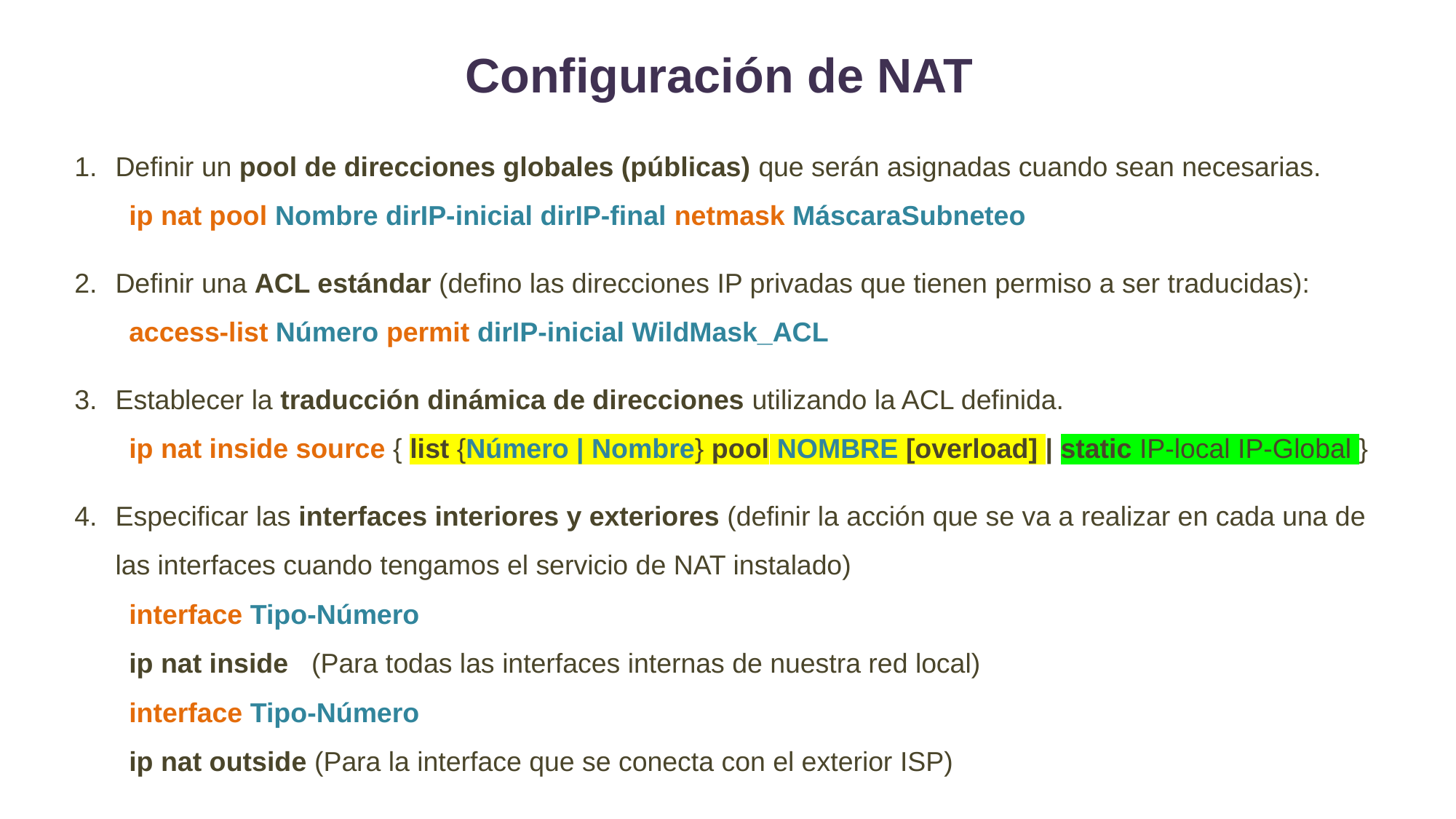

Configuración de NAT
Definir un pool de direcciones globales (públicas) que serán asignadas cuando sean necesarias.
ip nat pool Nombre dirIP-inicial dirIP-final netmask MáscaraSubneteo
Definir una ACL estándar (defino las direcciones IP privadas que tienen permiso a ser traducidas):
access-list Número permit dirIP-inicial WildMask_ACL
Establecer la traducción dinámica de direcciones utilizando la ACL definida.
ip nat inside source { list {Número | Nombre} pool NOMBRE [overload] | static IP-local IP-Global }
Especificar las interfaces interiores y exteriores (definir la acción que se va a realizar en cada una de las interfaces cuando tengamos el servicio de NAT instalado)
interface Tipo-Número
ip nat inside   (Para todas las interfaces internas de nuestra red local)
interface Tipo-Número
ip nat outside (Para la interface que se conecta con el exterior ISP)